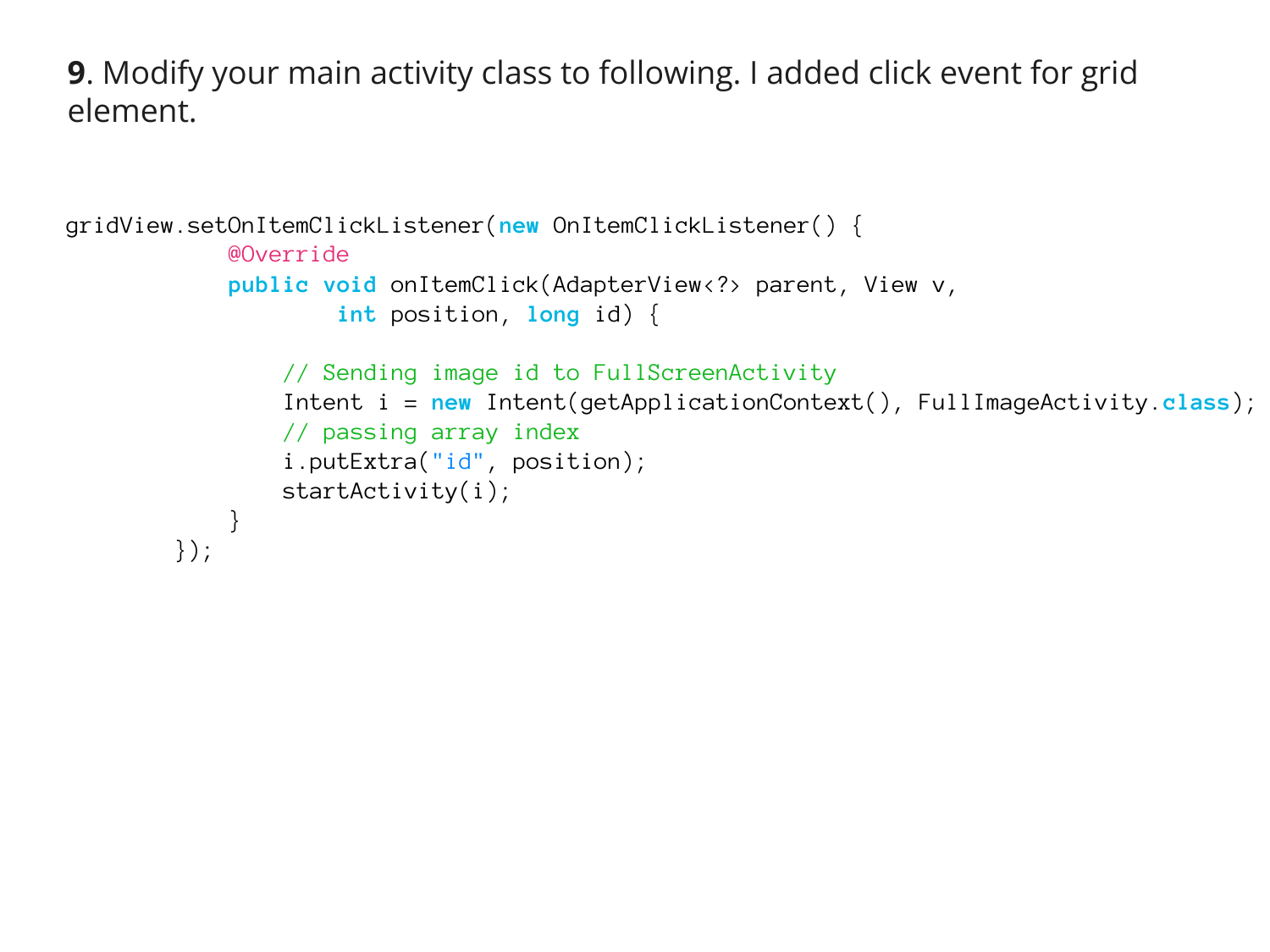

9. Modify your main activity class to following. I added click event for grid element.
gridView.setOnItemClickListener(new OnItemClickListener() {
            @Override
            public void onItemClick(AdapterView<?> parent, View v,
                    int position, long id) {

                // Sending image id to FullScreenActivity
                Intent i = new Intent(getApplicationContext(), FullImageActivity.class);
                // passing array index
                i.putExtra("id", position);
                startActivity(i);
            }
        });